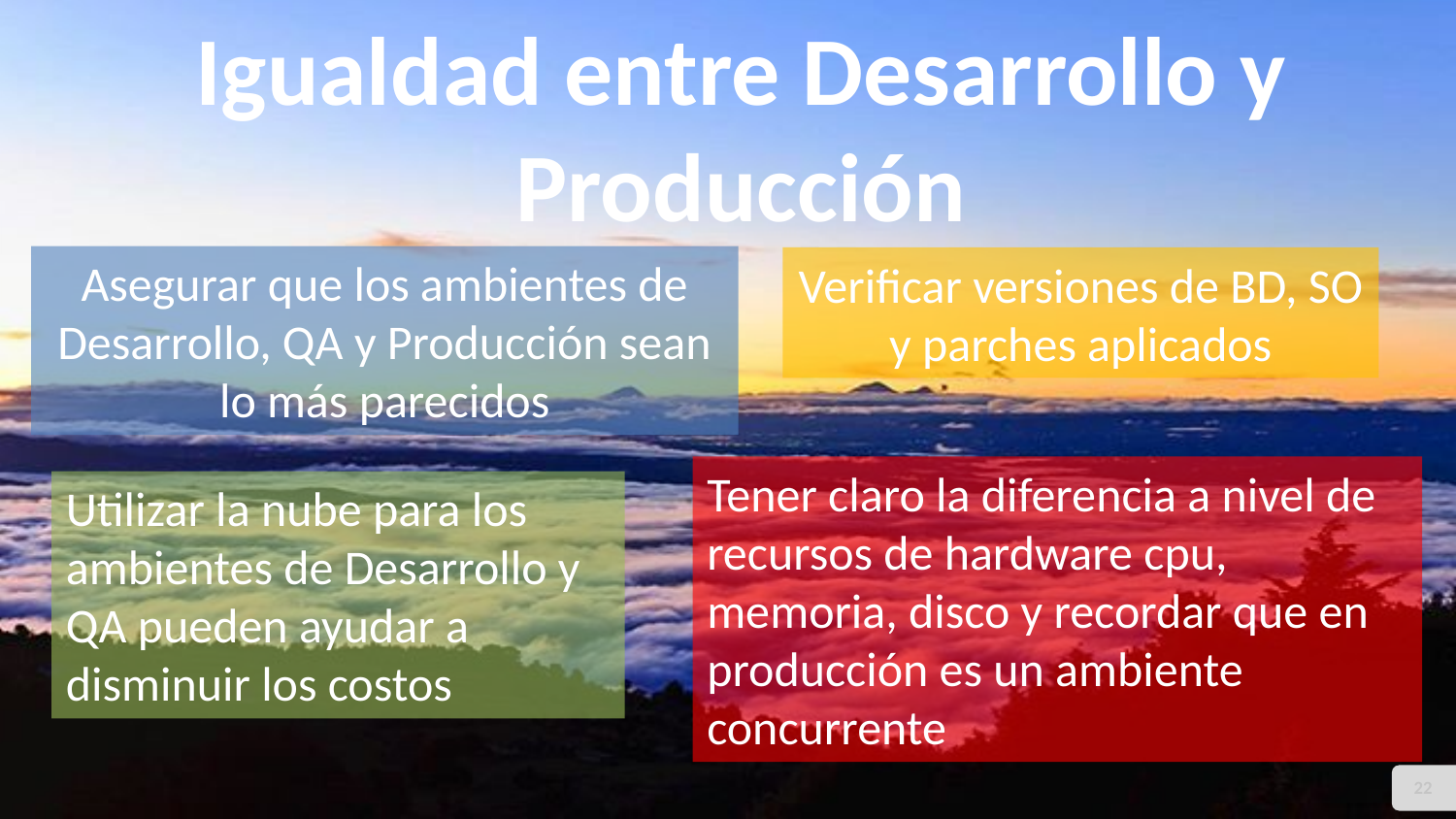

Igualdad entre Desarrollo y Producción

Asegurar que los ambientes de Desarrollo, QA y Producción sean lo más parecidos
Verificar versiones de BD, SO y parches aplicados
Tener claro la diferencia a nivel de recursos de hardware cpu, memoria, disco y recordar que en producción es un ambiente concurrente
Utilizar la nube para los ambientes de Desarrollo y QA pueden ayudar a disminuir los costos
22